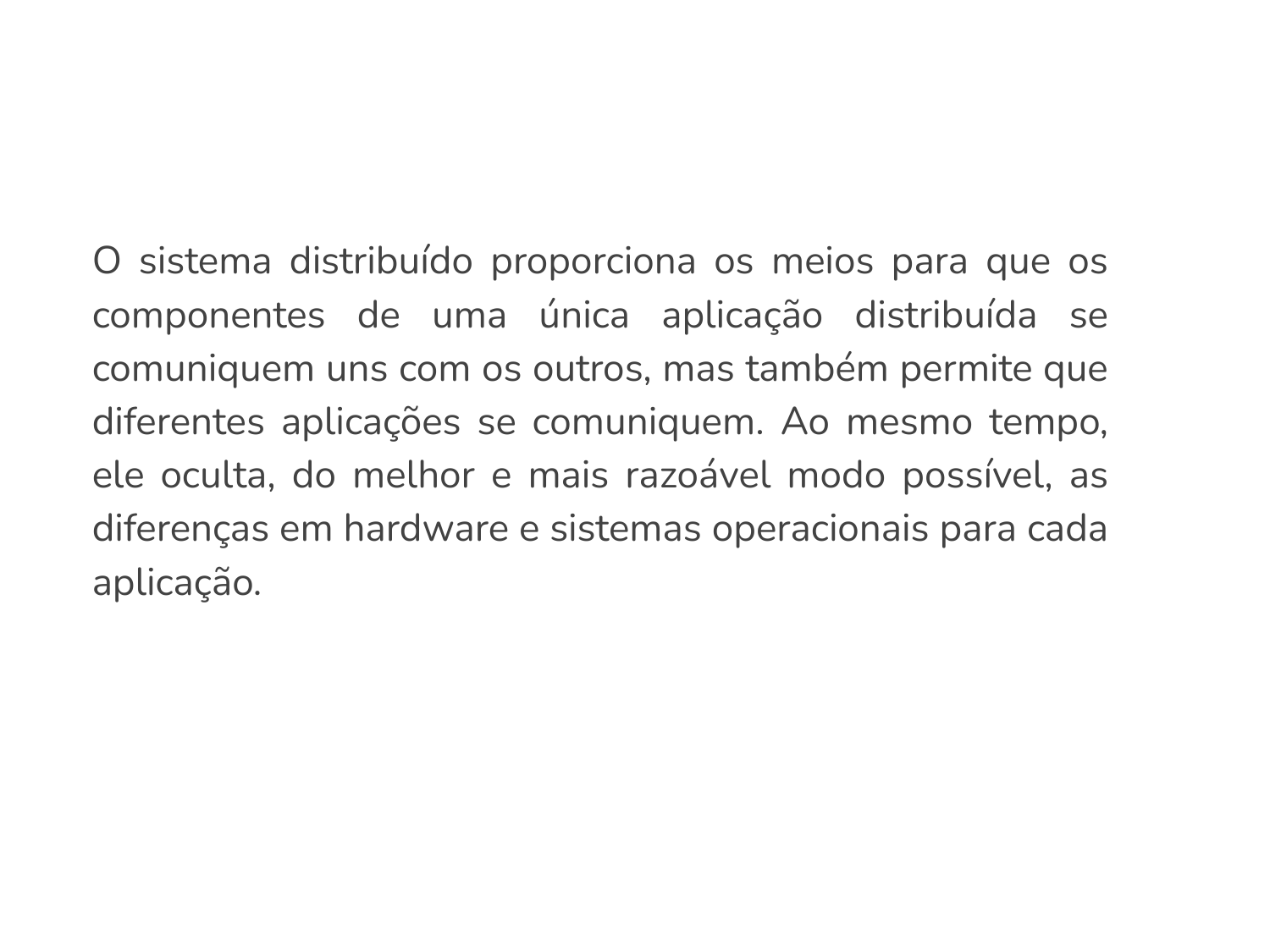

#
O sistema distribuído proporciona os meios para que os componentes de uma única aplicação distribuída se comuniquem uns com os outros, mas também permite que diferentes aplicações se comuniquem. Ao mesmo tempo, ele oculta, do melhor e mais razoável modo possível, as diferenças em hardware e sistemas operacionais para cada aplicação.